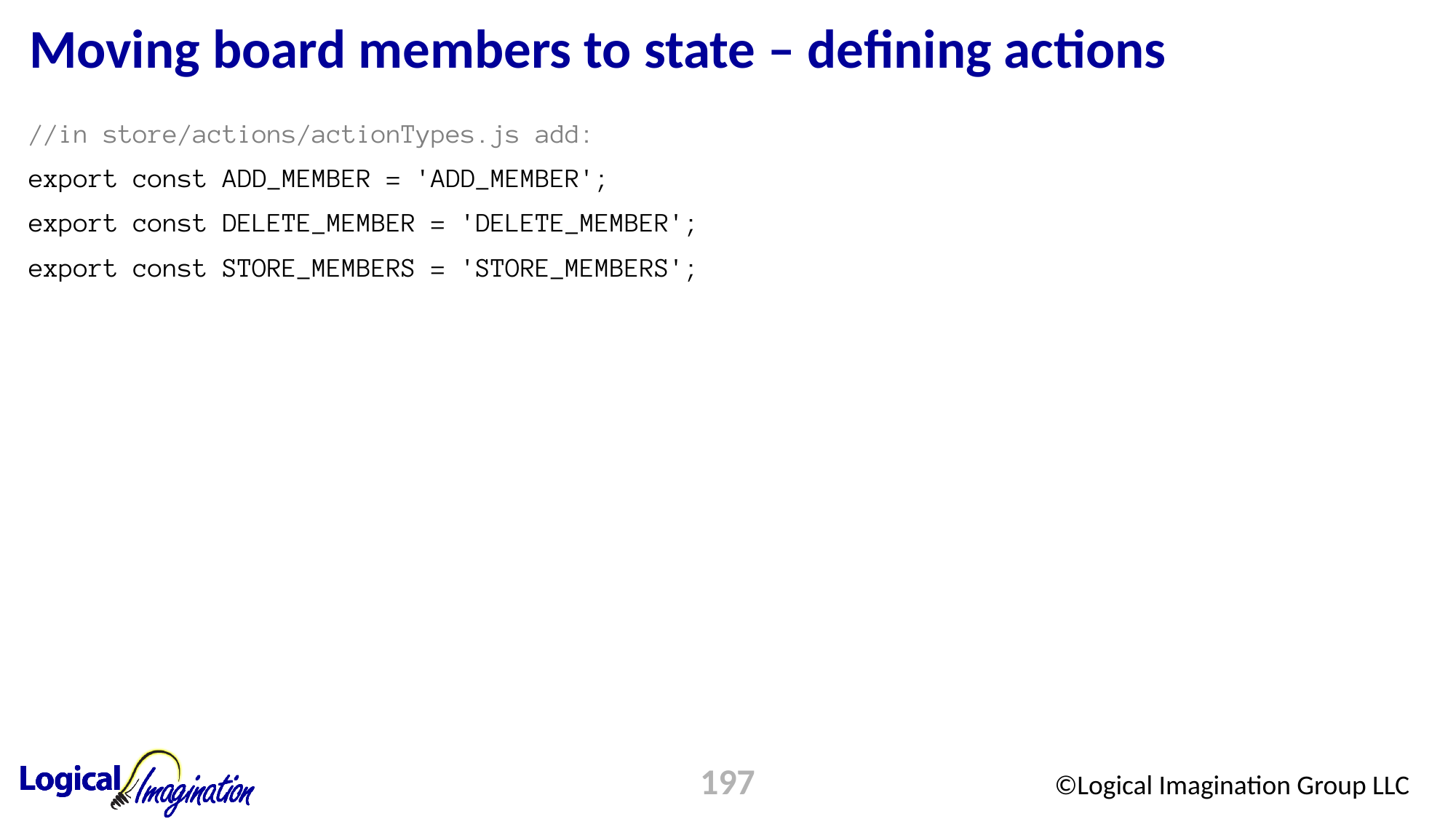

# Moving board members to state – defining actions
//in store/actions/actionTypes.js add:
export const ADD_MEMBER = 'ADD_MEMBER';
export const DELETE_MEMBER = 'DELETE_MEMBER';
export const STORE_MEMBERS = 'STORE_MEMBERS';

197